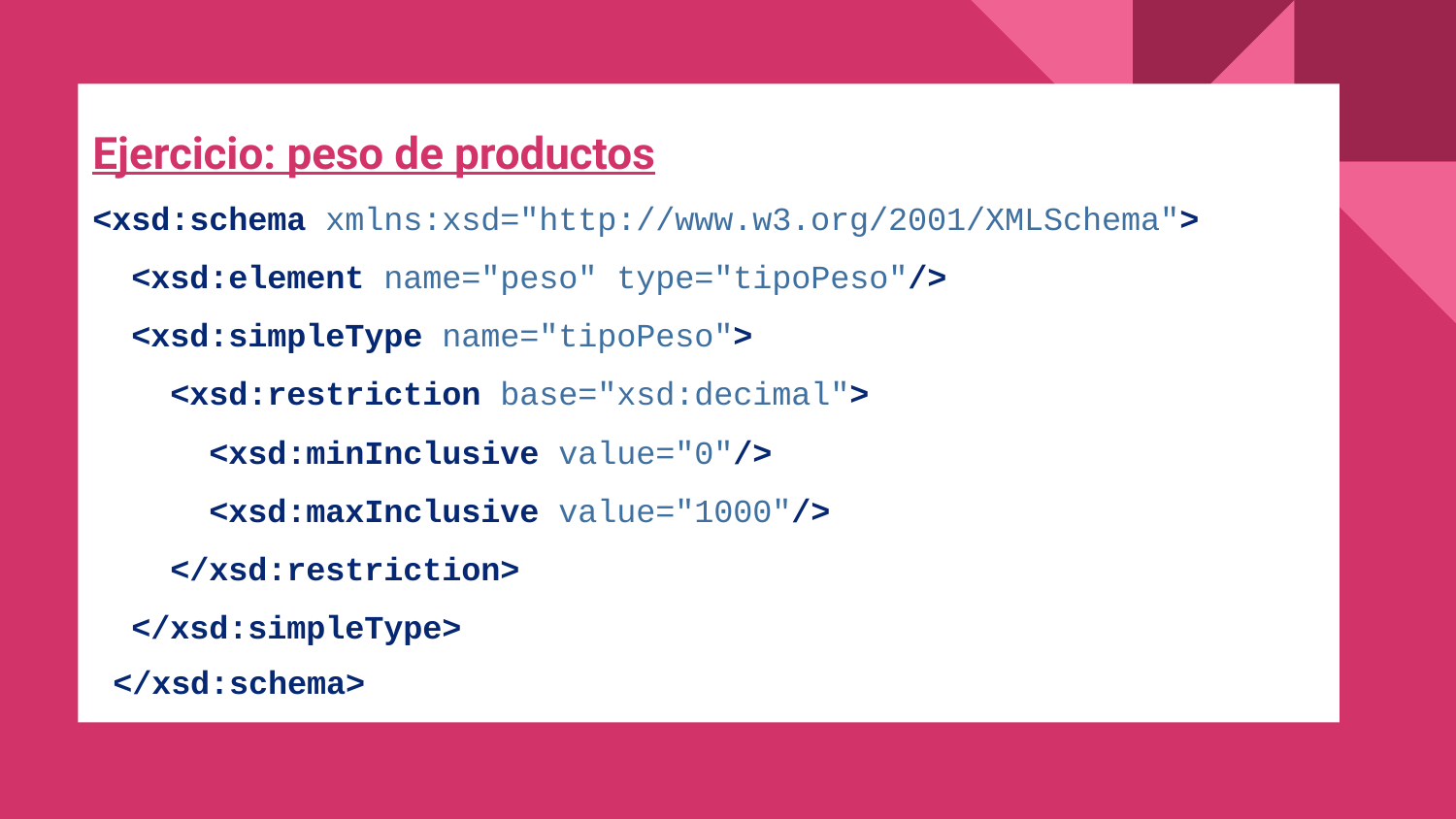

# Ejercicio: peso de productos
<xsd:schema xmlns:xsd="http://www.w3.org/2001/XMLSchema">
  <xsd:element name="peso" type="tipoPeso"/>
  <xsd:simpleType name="tipoPeso">
    <xsd:restriction base="xsd:decimal">
      <xsd:minInclusive value="0"/>
      <xsd:maxInclusive value="1000"/>
    </xsd:restriction>
  </xsd:simpleType>
</xsd:schema>